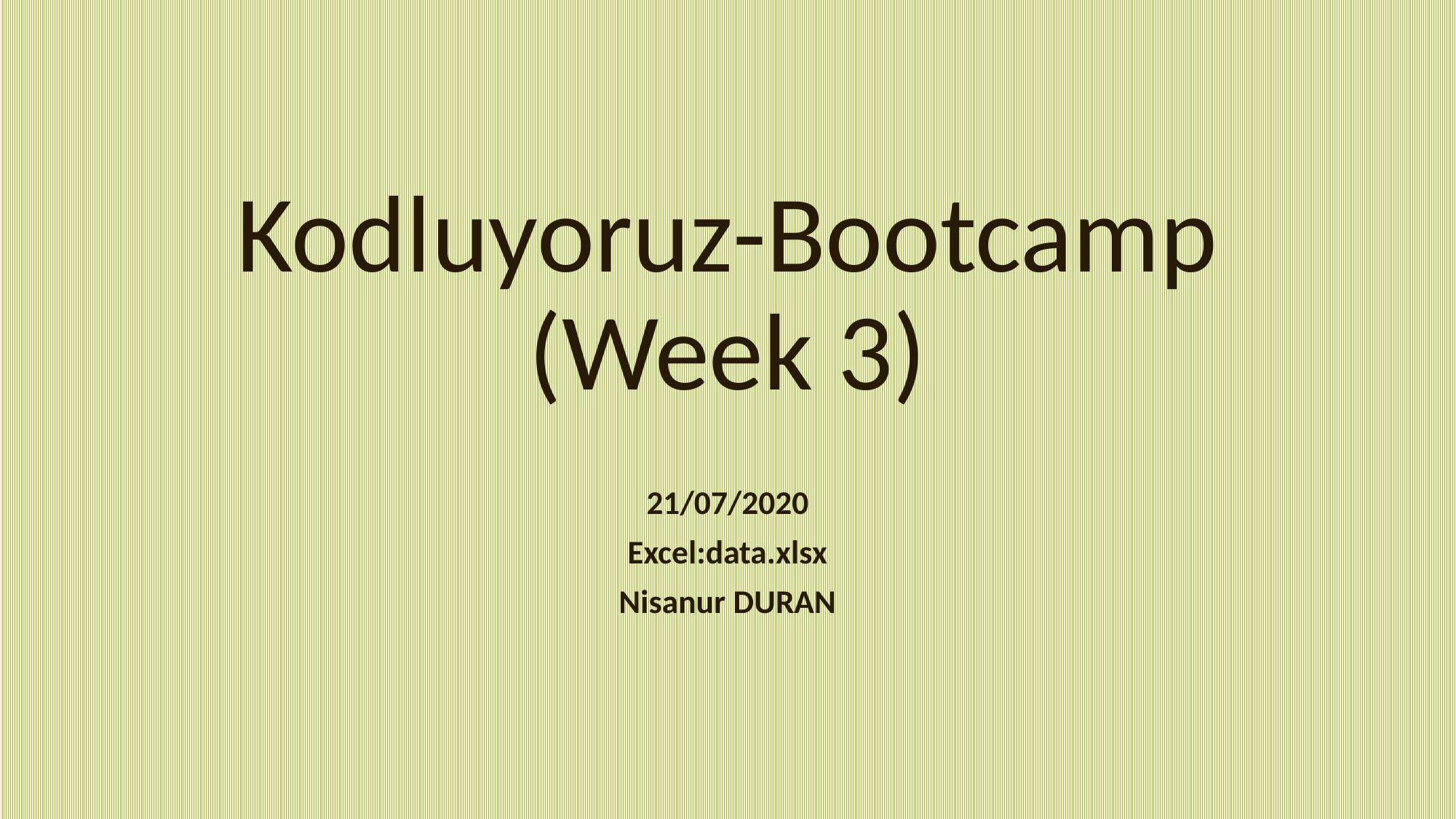

# Kodluyoruz-Bootcamp (Week 3)

21/07/2020
Excel:data.xlsx
Nisanur DURAN